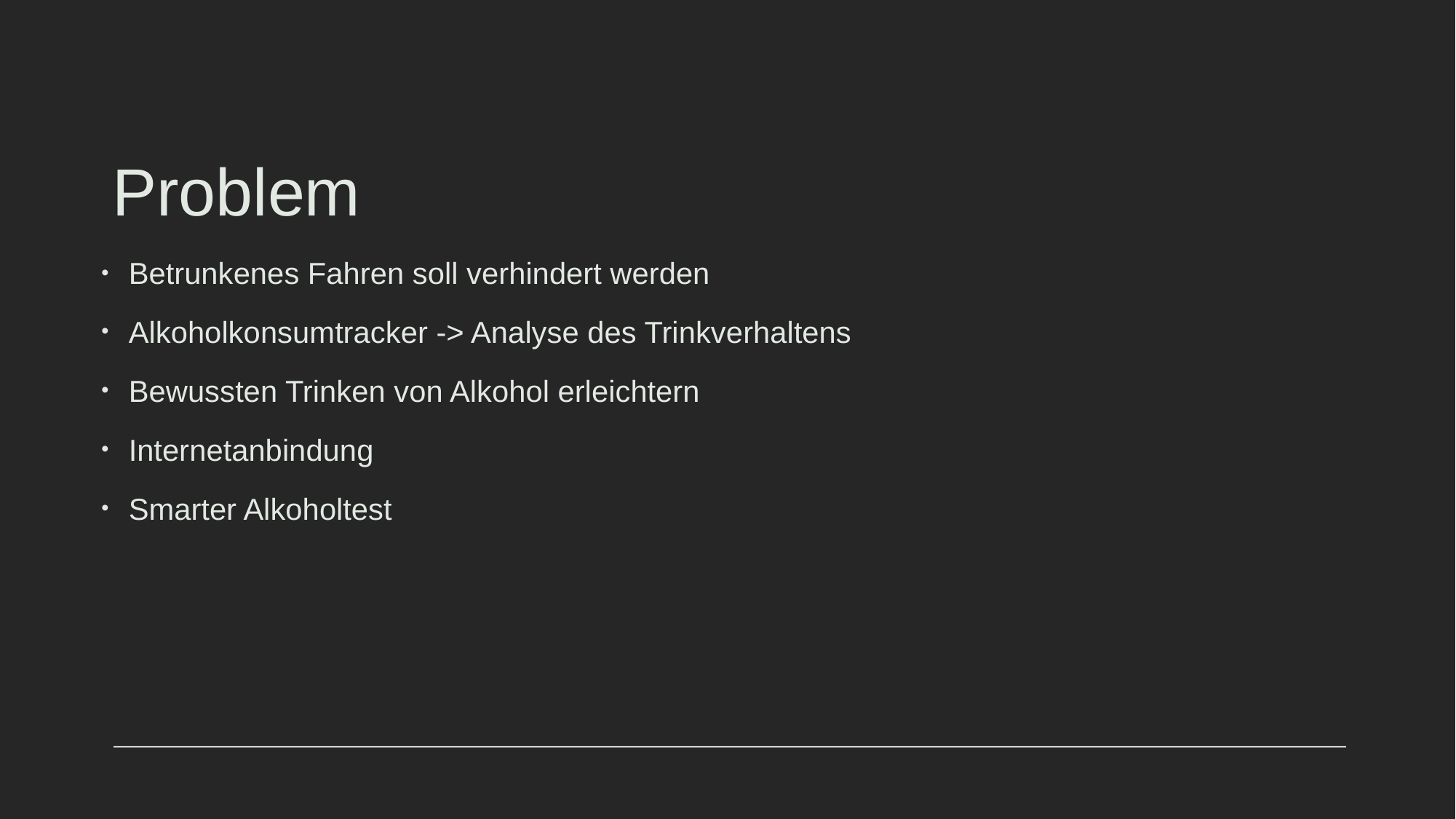

# Problem
Betrunkenes Fahren soll verhindert werden
Alkoholkonsumtracker -> Analyse des Trinkverhaltens
Bewussten Trinken von Alkohol erleichtern
Internetanbindung
Smarter Alkoholtest